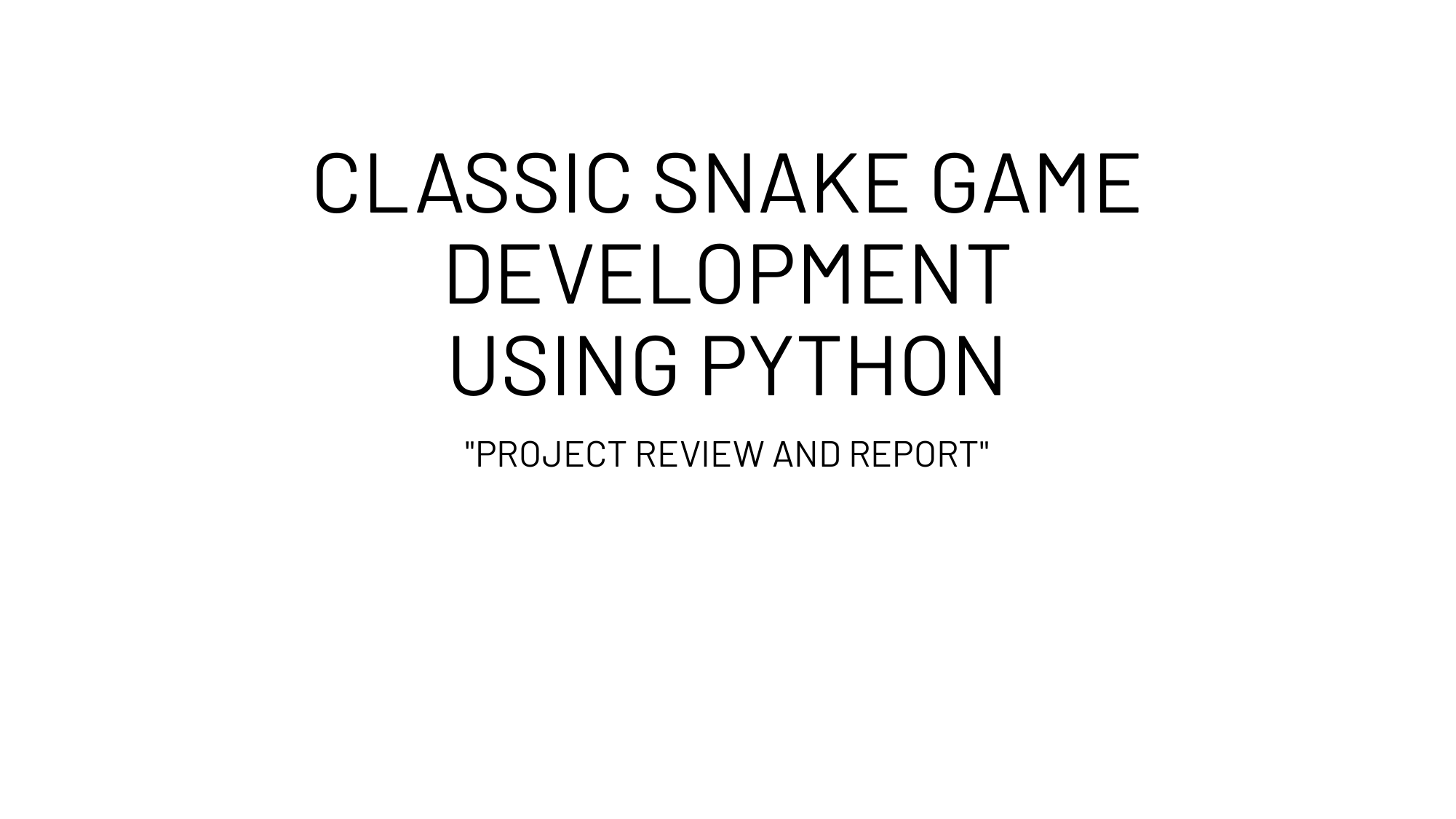

# CLASSIC SNAKE GAME DEVELOPMENT USING PYTHON
"PROJECT REVIEW AND REPORT"